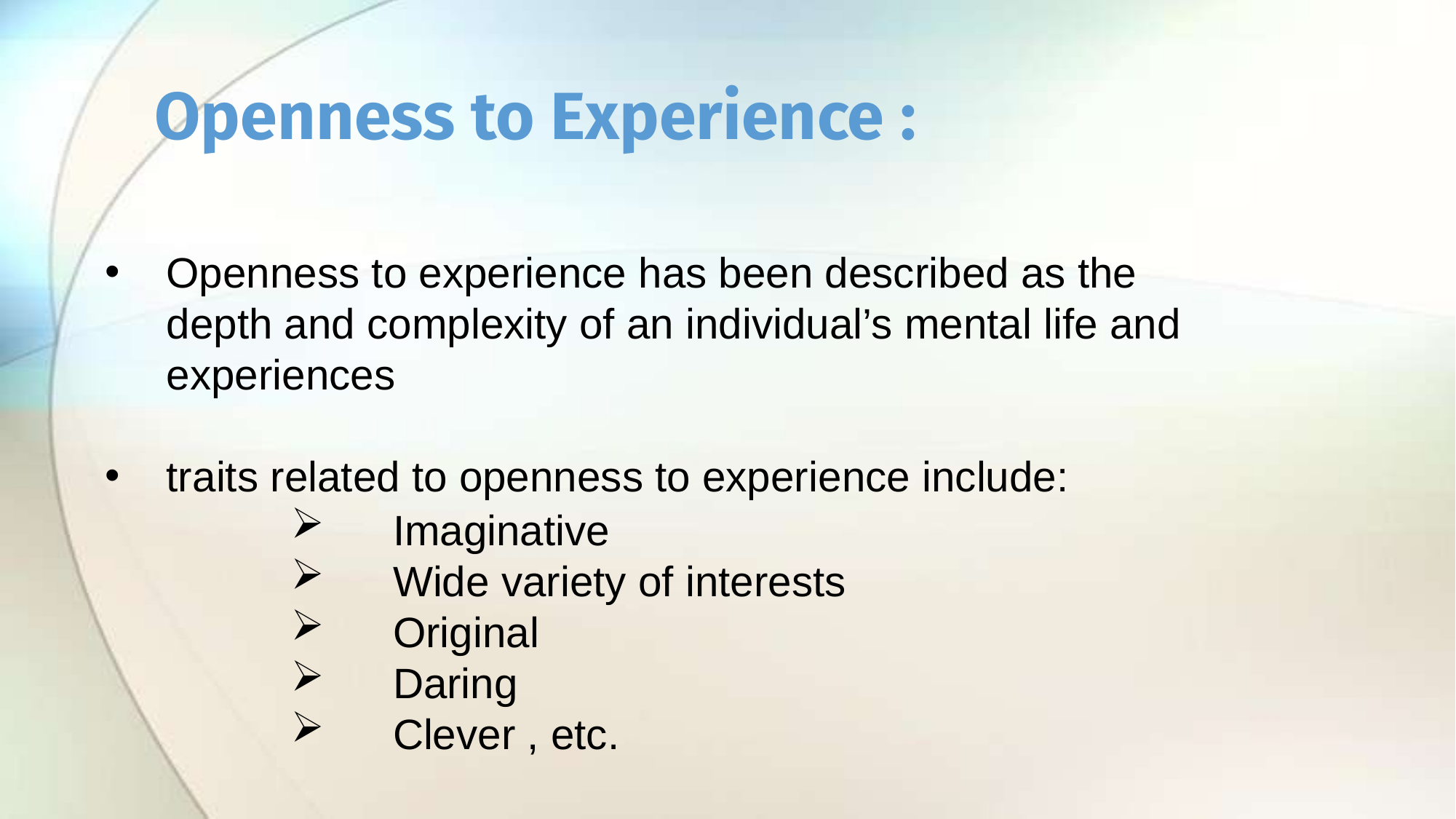

# Openness to Experience :
Openness to experience has been described as the depth and complexity of an individual’s mental life and experiences

traits related to openness to experience include:
    Imaginative
    Wide variety of interests
    Original
    Daring
    Clever , etc.